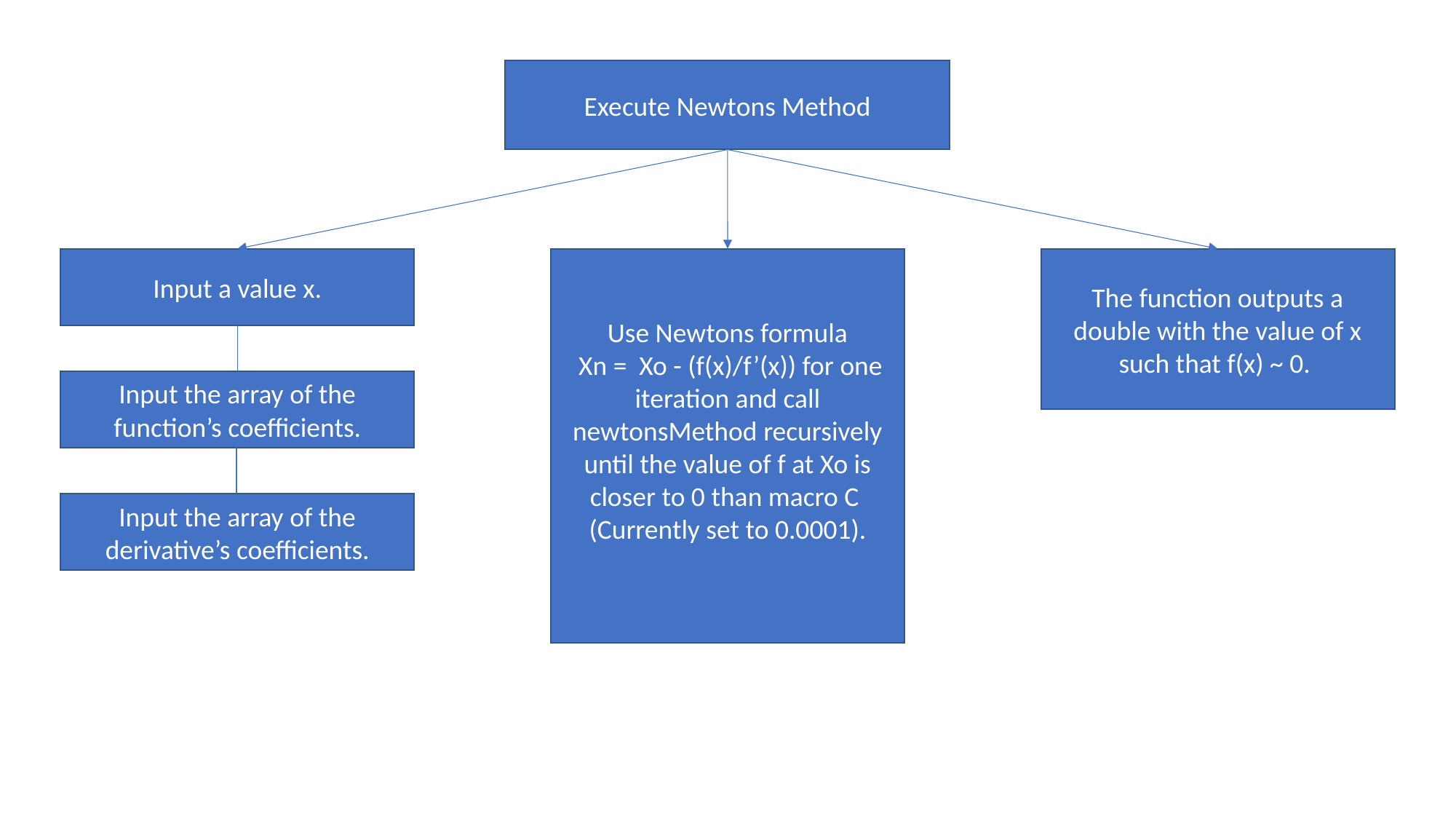

Execute Newtons Method
The function outputs a double with the value of x such that f(x) ~ 0.
Input a value x.
Use Newtons formula
 Xn =  Xo - (f(x)/f’(x)) for one iteration and call newtonsMethod recursively until the value of f at Xo is closer to 0 than macro C
(Currently set to 0.0001).

Input the array of the function’s coefficients.
Input the array of the derivative’s coefficients.